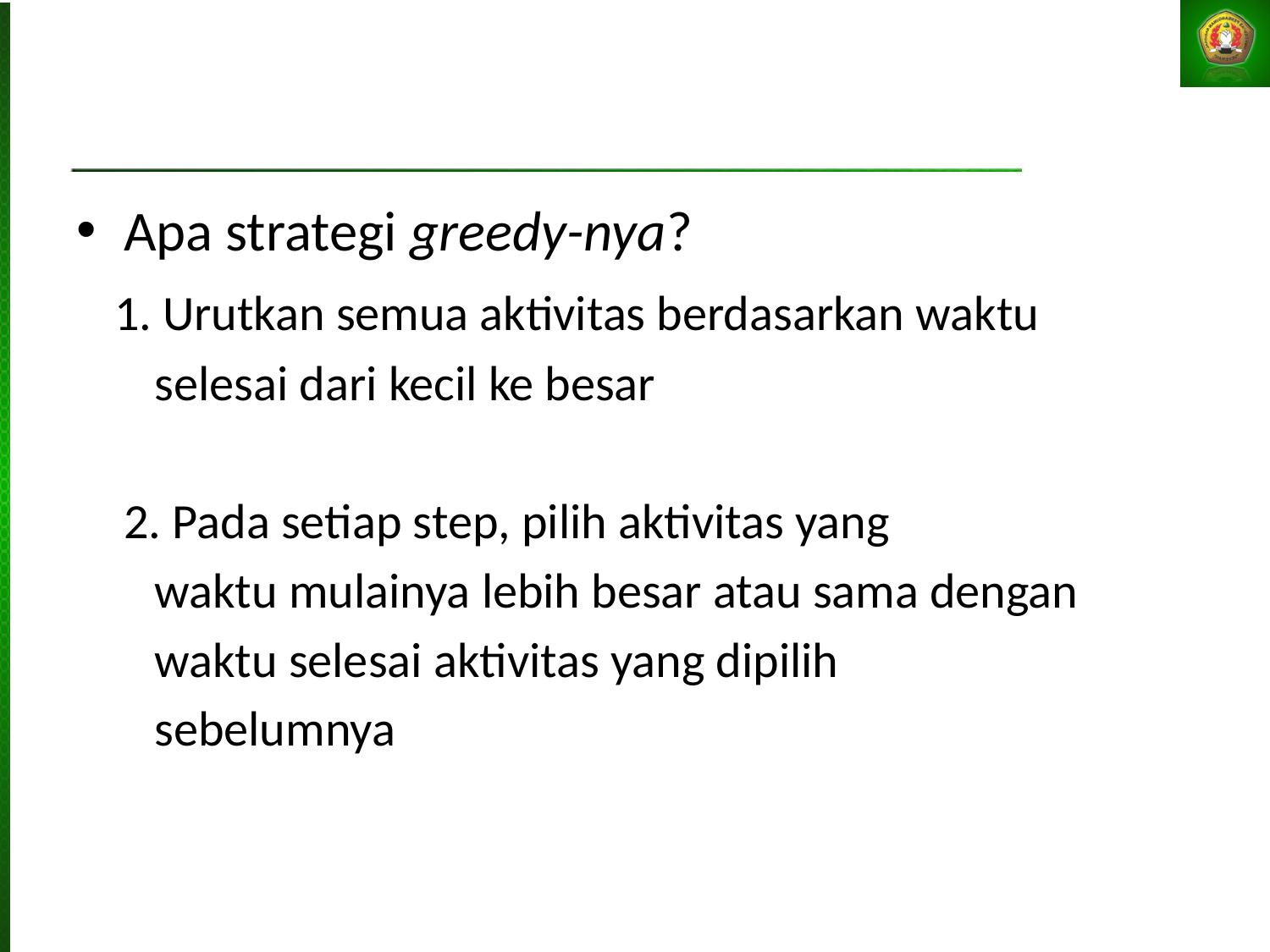

#
Apa strategi greedy-nya?
   1. Urutkan semua aktivitas berdasarkan waktu
       selesai dari kecil ke besar

	2. Pada setiap step, pilih aktivitas yang
       waktu mulainya lebih besar atau sama dengan
       waktu selesai aktivitas yang dipilih
       sebelumnya